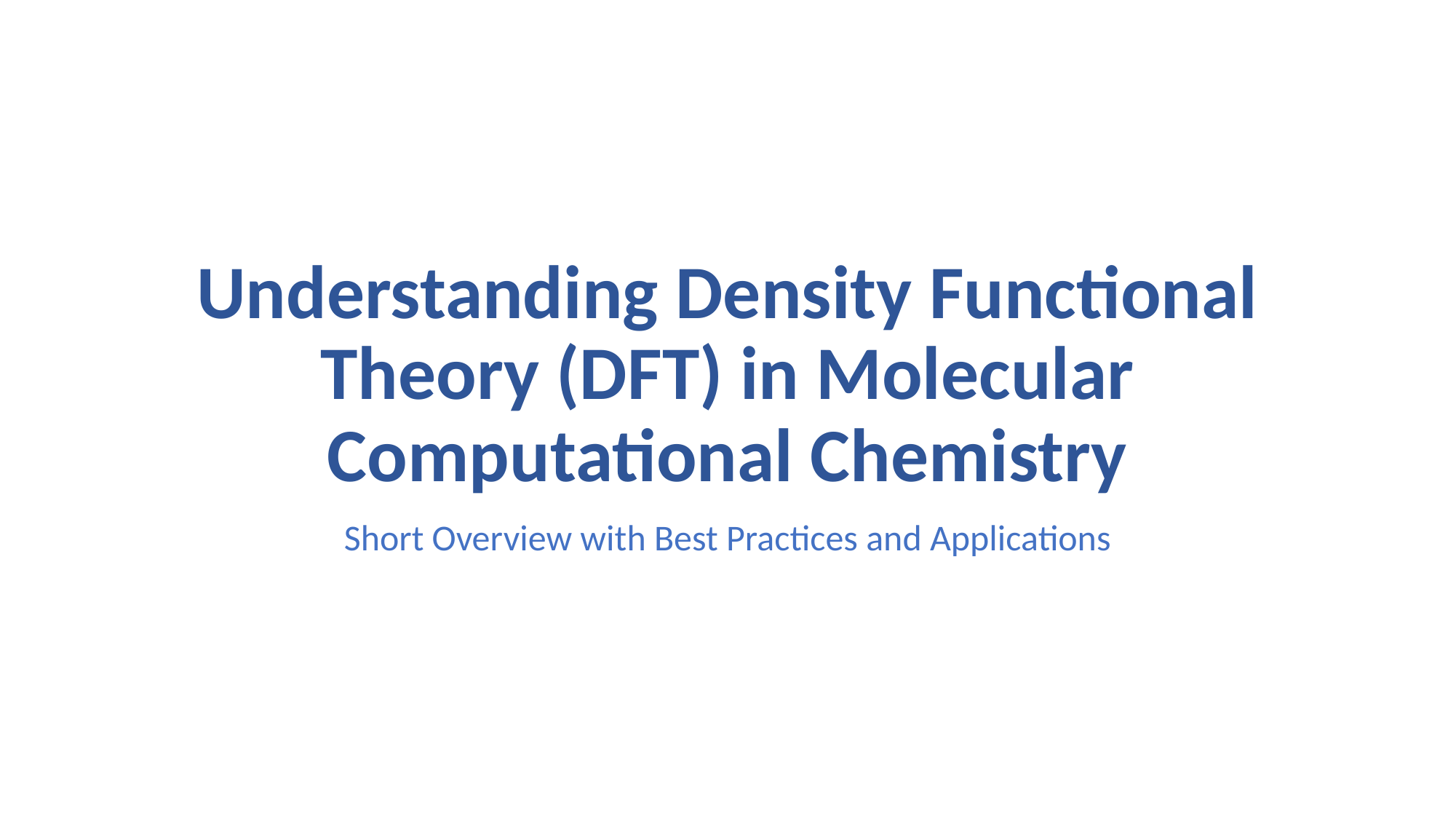

# Understanding Density Functional Theory (DFT) in Molecular Computational Chemistry
Short Overview with Best Practices and Applications